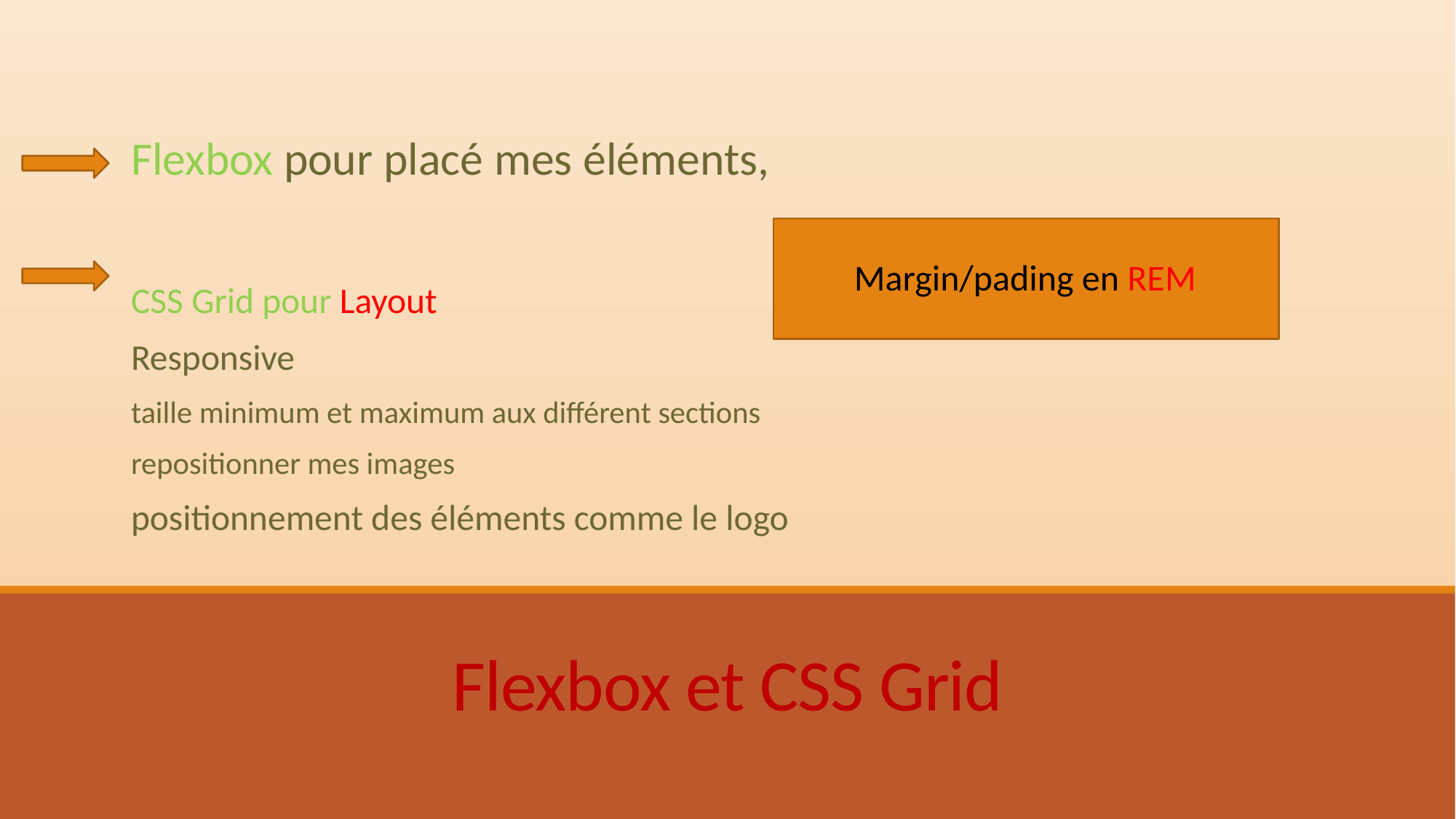

Flexbox pour placé mes éléments,

CSS Grid pour Layout
Responsive
taille minimum et maximum aux différent sections
repositionner mes images
positionnement des éléments comme le logo

Margin/pading en REM

# Flexbox et CSS Grid